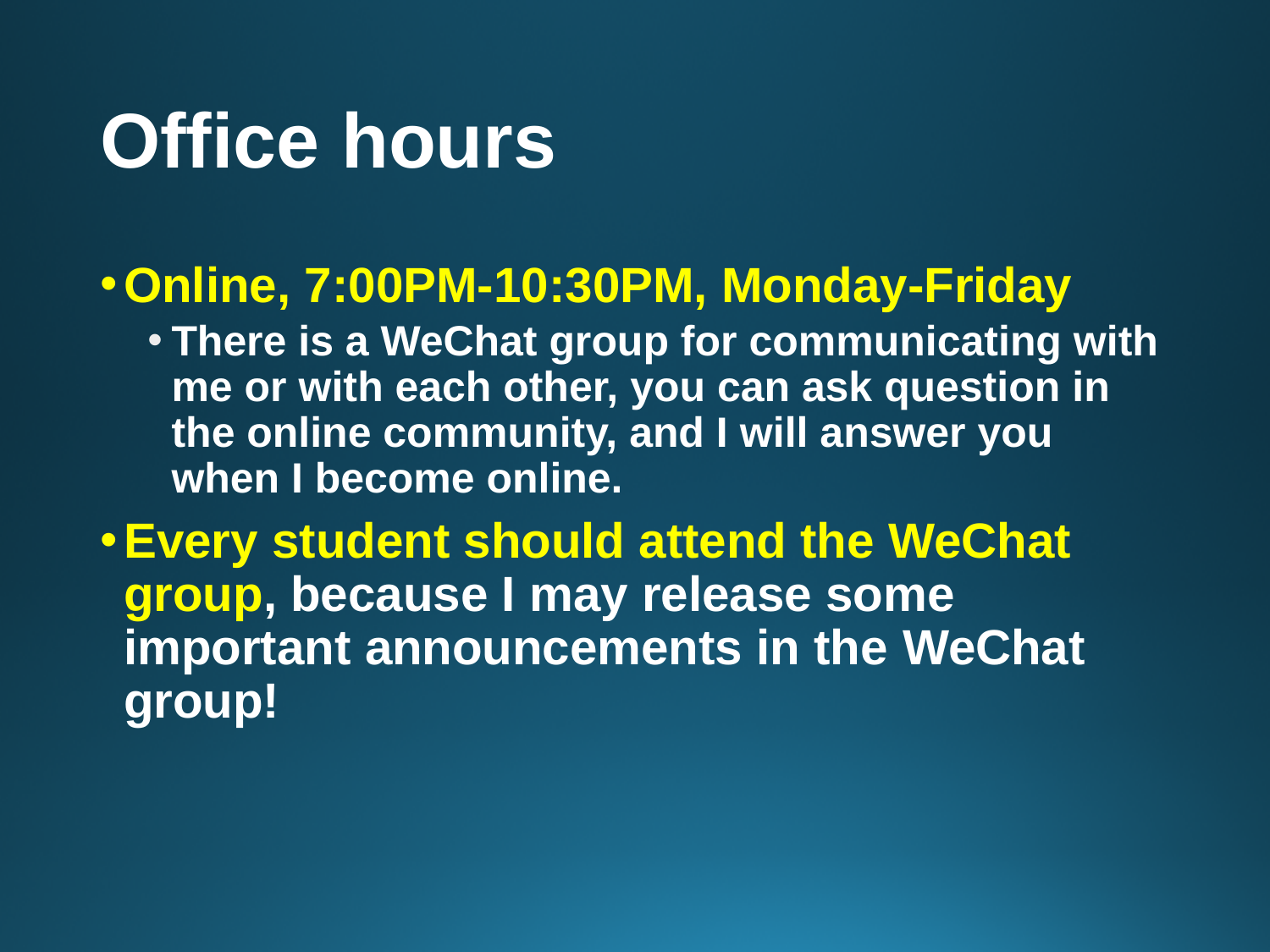

# Office hours
Online, 7:00PM-10:30PM, Monday-Friday
There is a WeChat group for communicating with me or with each other, you can ask question in the online community, and I will answer you when I become online.
Every student should attend the WeChat group, because I may release some important announcements in the WeChat group!